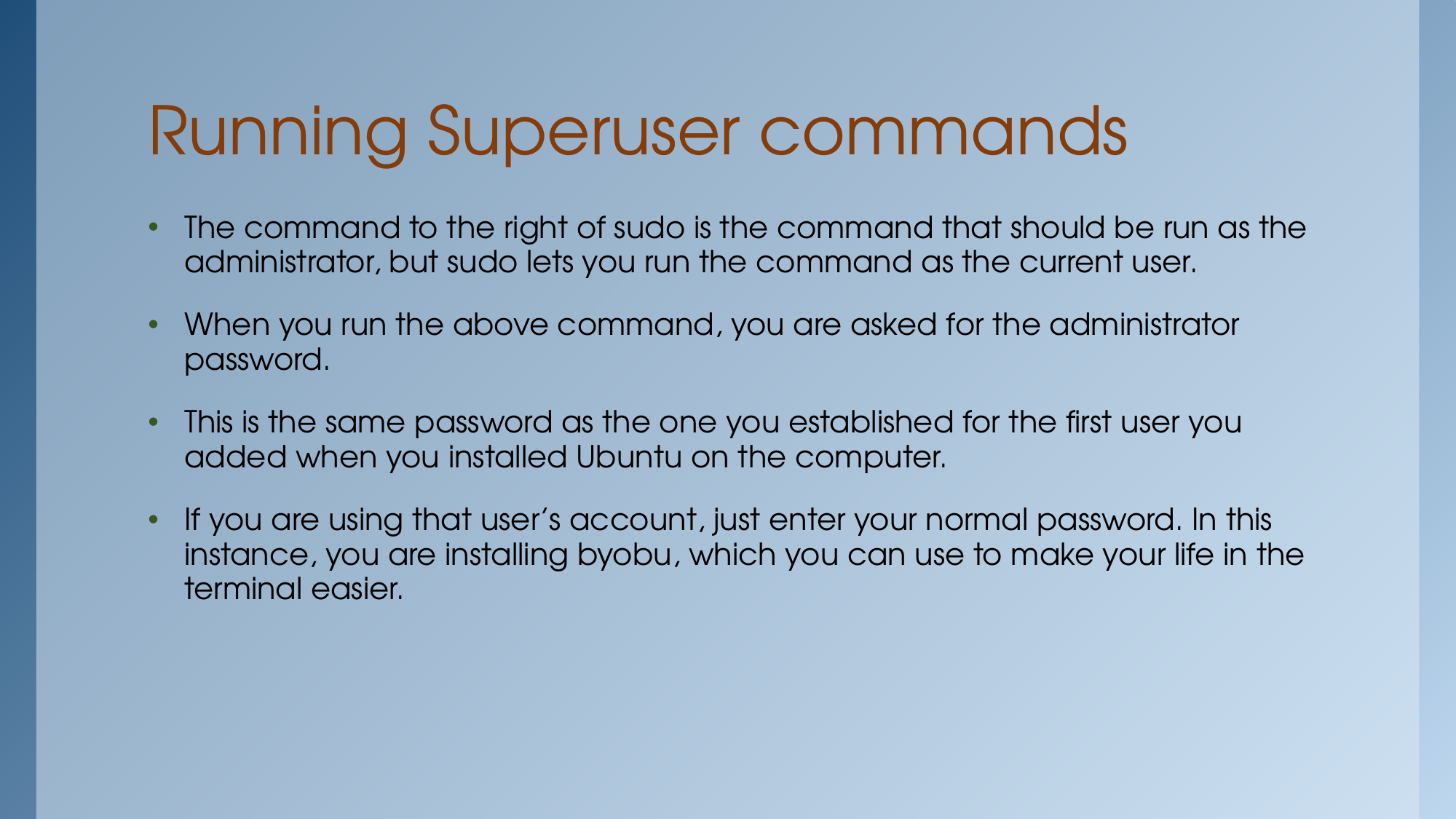

# Running Superuser commands
The command to the right of sudo is the command that should be run as the administrator, but sudo lets you run the command as the current user.
When you run the above command, you are asked for the administrator password.
This is the same password as the one you established for the first user you added when you installed Ubuntu on the computer.
If you are using that user’s account, just enter your normal password. In this instance, you are installing byobu, which you can use to make your life in the terminal easier.